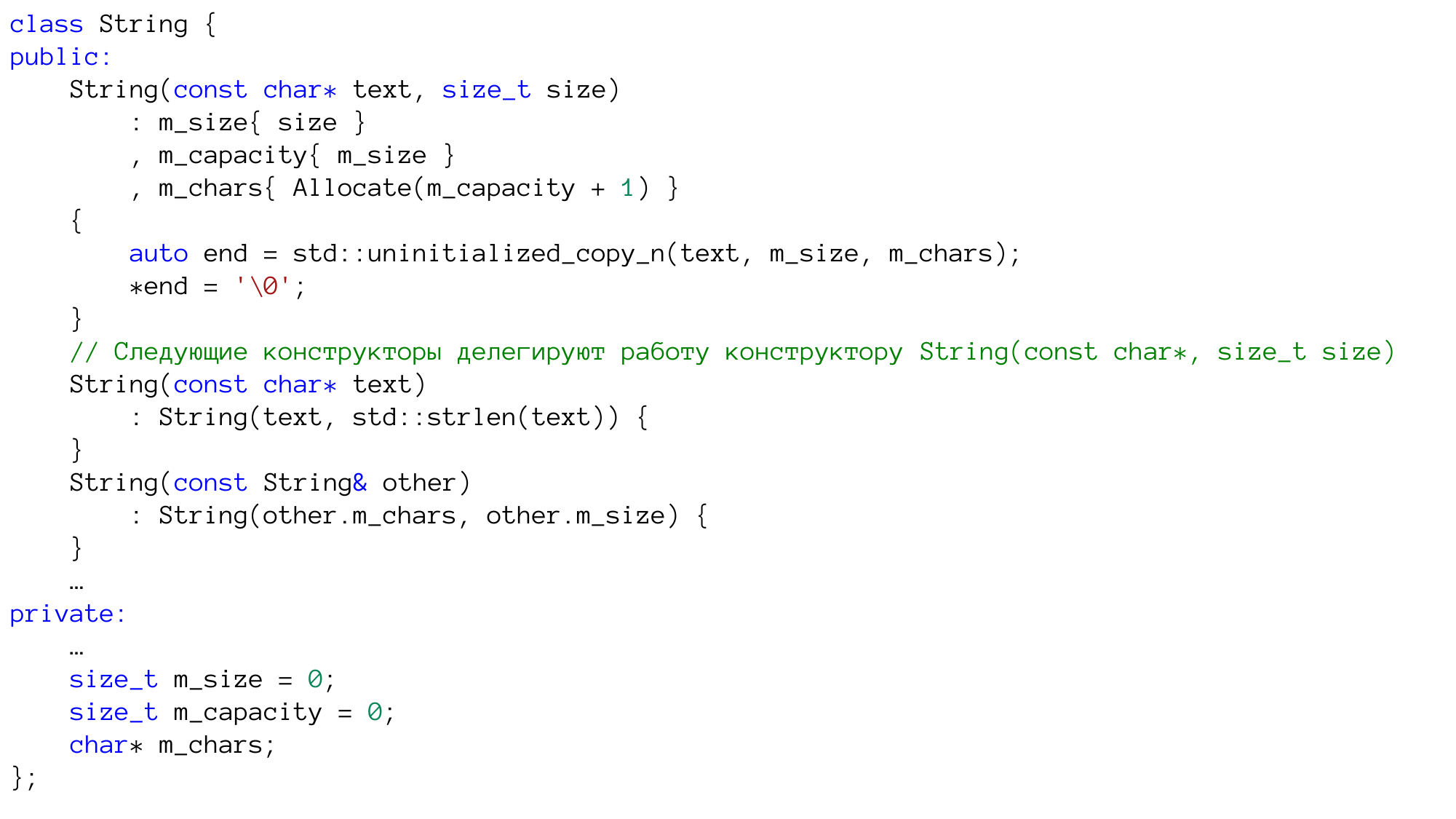

class String {
public:
    String(const char* text, size_t size)
        : m_size{ size }
        , m_capacity{ m_size }
        , m_chars{ Allocate(m_capacity + 1) }
    {
        auto end = std::uninitialized_copy_n(text, m_size, m_chars);
        *end = '\0';
    }
    // Следующие конструкторы делегируют работу конструктору String(const char*, size_t size)
    String(const char* text)
        : String(text, std::strlen(text)) {
    }
    String(const String& other)
        : String(other.m_chars, other.m_size) {
    }
    …
private:
    …
    size_t m_size = 0;
    size_t m_capacity = 0;
    char* m_chars;
};